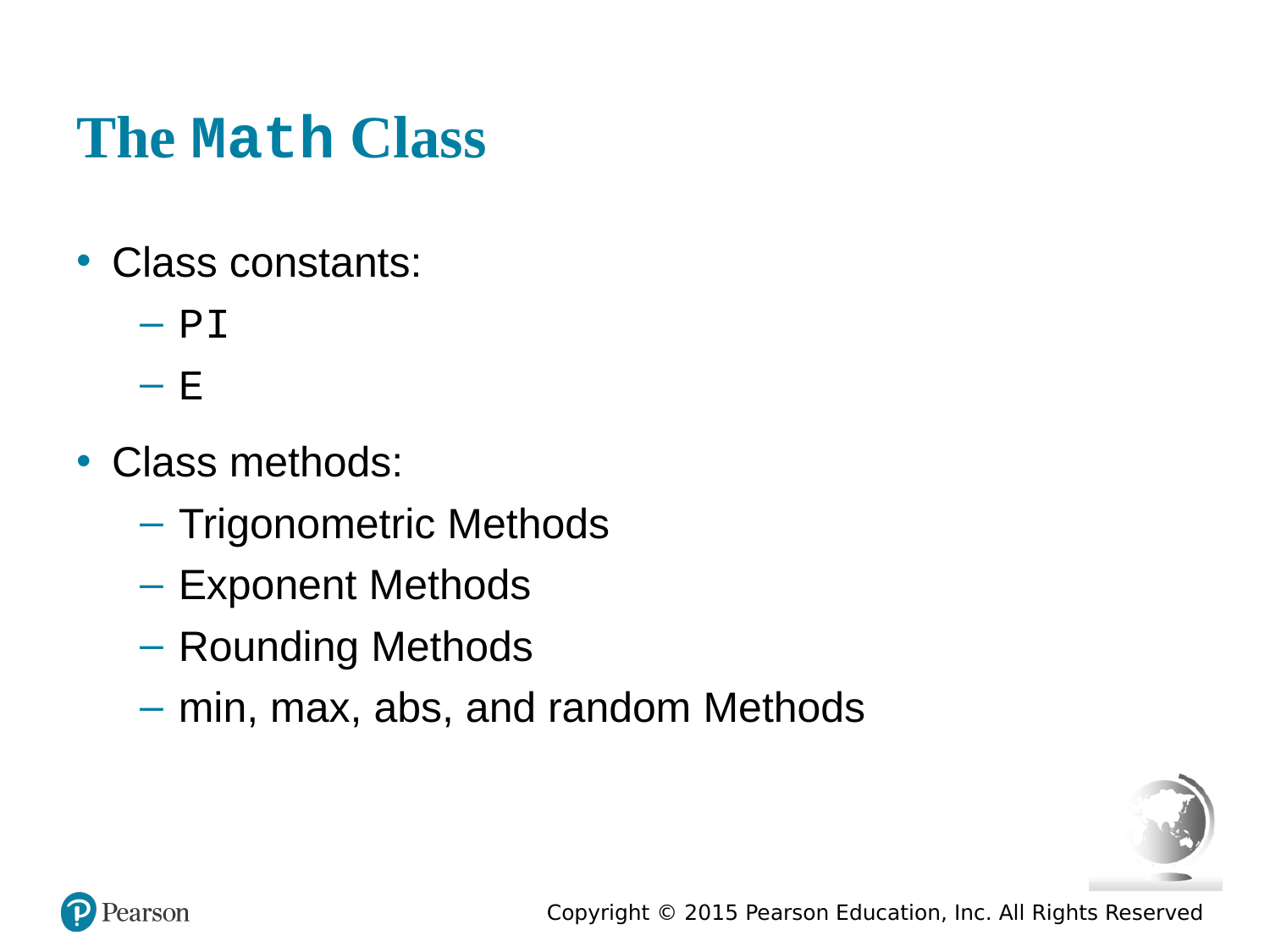

# The Math Class
Class constants:
P I
E
Class methods:
Trigonometric Methods
Exponent Methods
Rounding Methods
min, max, abs, and random Methods